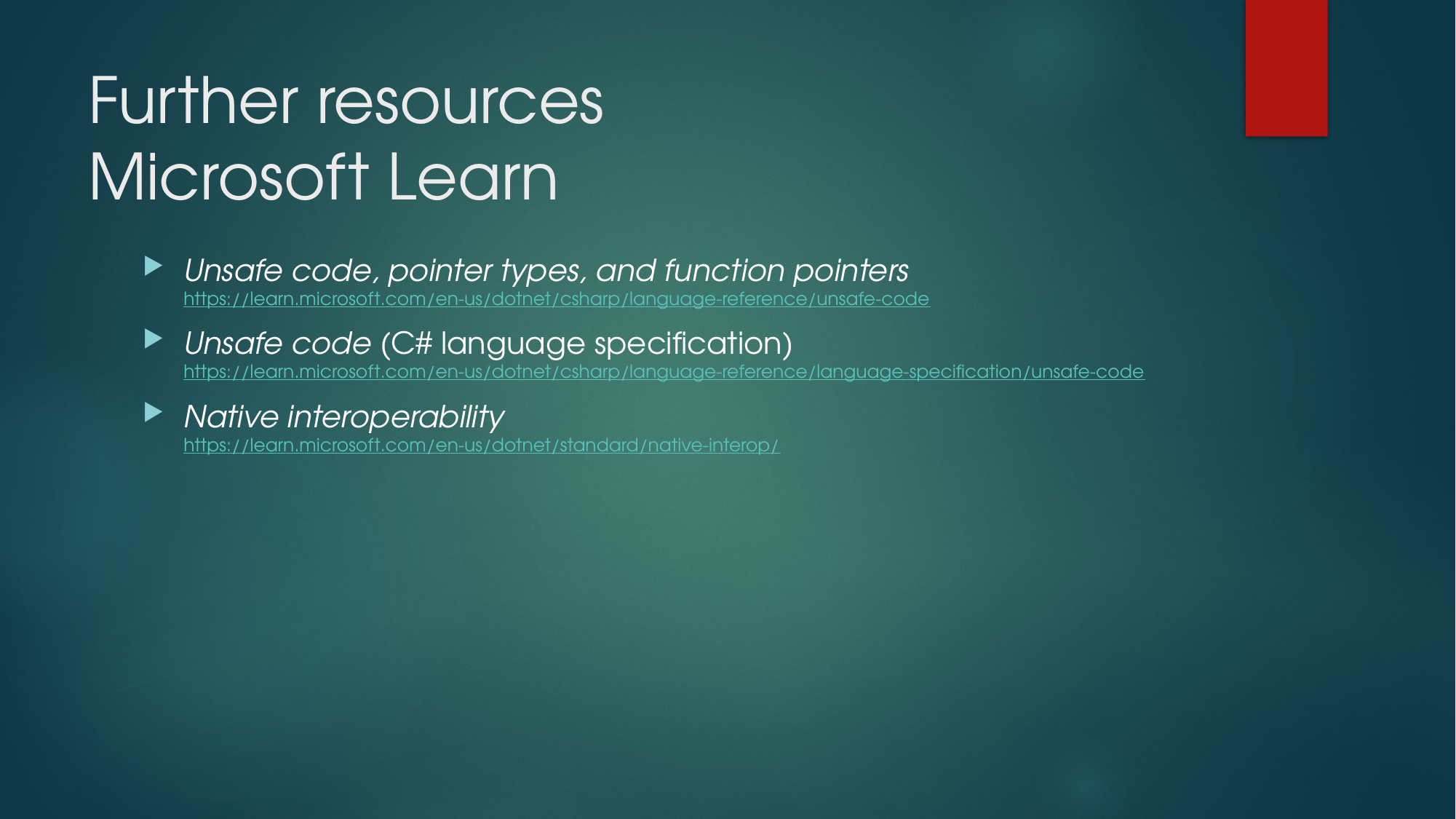

# Further resources Microsoft Learn
Unsafe code, pointer types, and function pointers
https://learn.microsoft.com/en-us/dotnet/csharp/language-reference/unsafe-code
Unsafe code (C# language specification)
https://learn.microsoft.com/en-us/dotnet/csharp/language-reference/language-specification/unsafe-code
Native interoperability
https://learn.microsoft.com/en-us/dotnet/standard/native-interop/